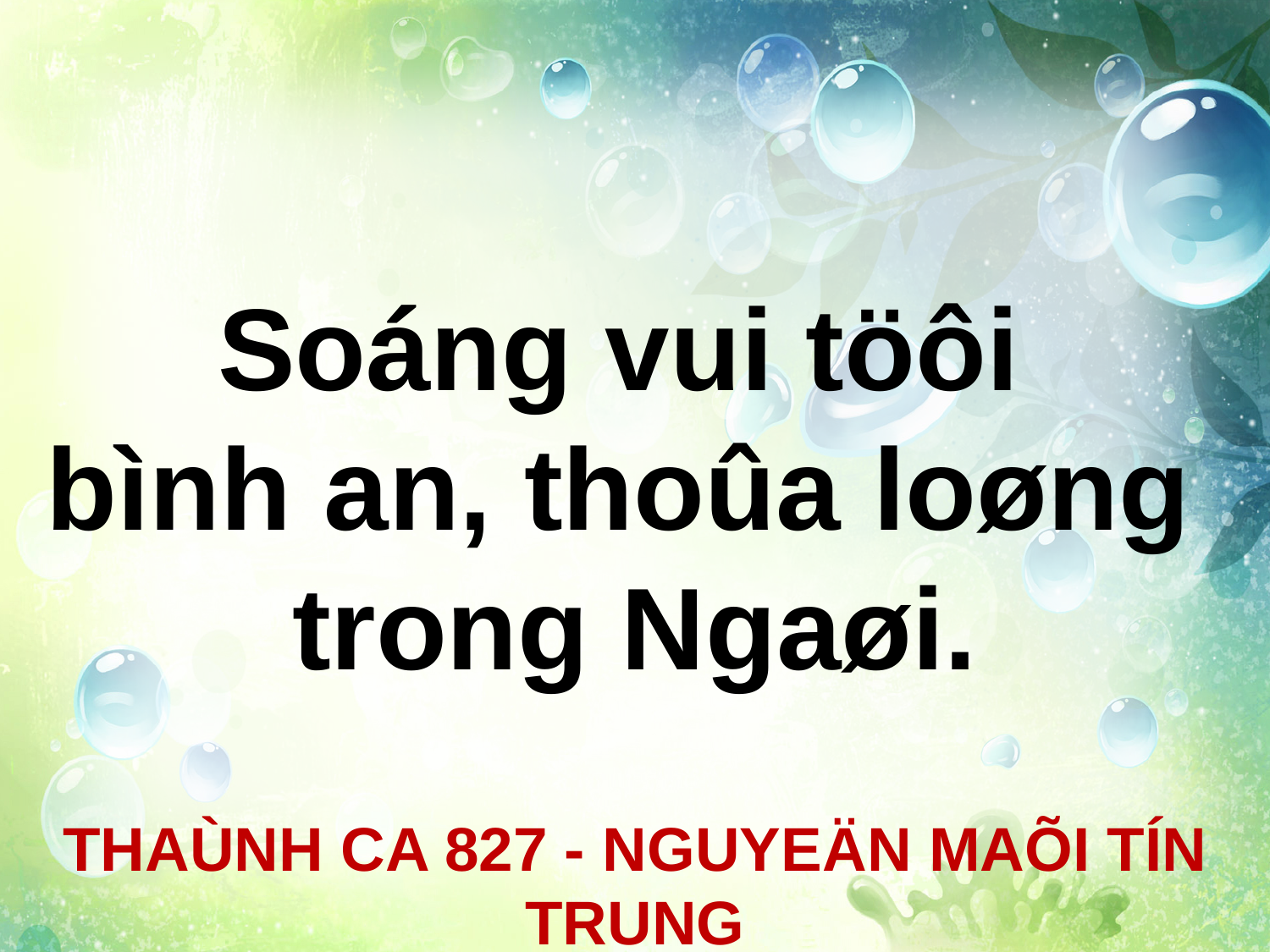

Soáng vui töôi
bình an, thoûa loøng
trong Ngaøi.
THAÙNH CA 827 - NGUYEÄN MAÕI TÍN TRUNG